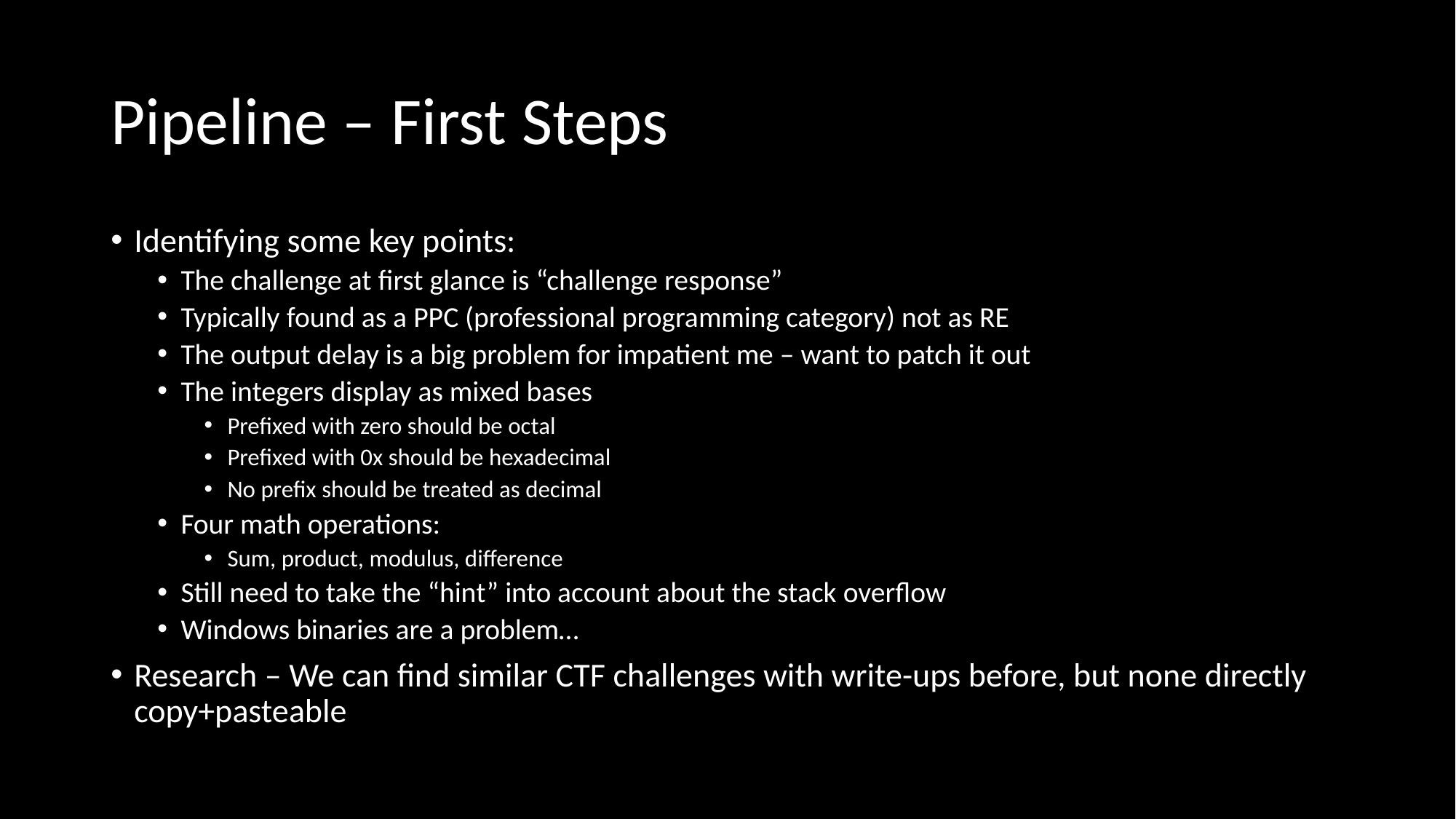

# Pipeline – First Steps
Identifying some key points:
The challenge at first glance is “challenge response”
Typically found as a PPC (professional programming category) not as RE
The output delay is a big problem for impatient me – want to patch it out
The integers display as mixed bases
Prefixed with zero should be octal
Prefixed with 0x should be hexadecimal
No prefix should be treated as decimal
Four math operations:
Sum, product, modulus, difference
Still need to take the “hint” into account about the stack overflow
Windows binaries are a problem…
Research – We can find similar CTF challenges with write-ups before, but none directly copy+pasteable